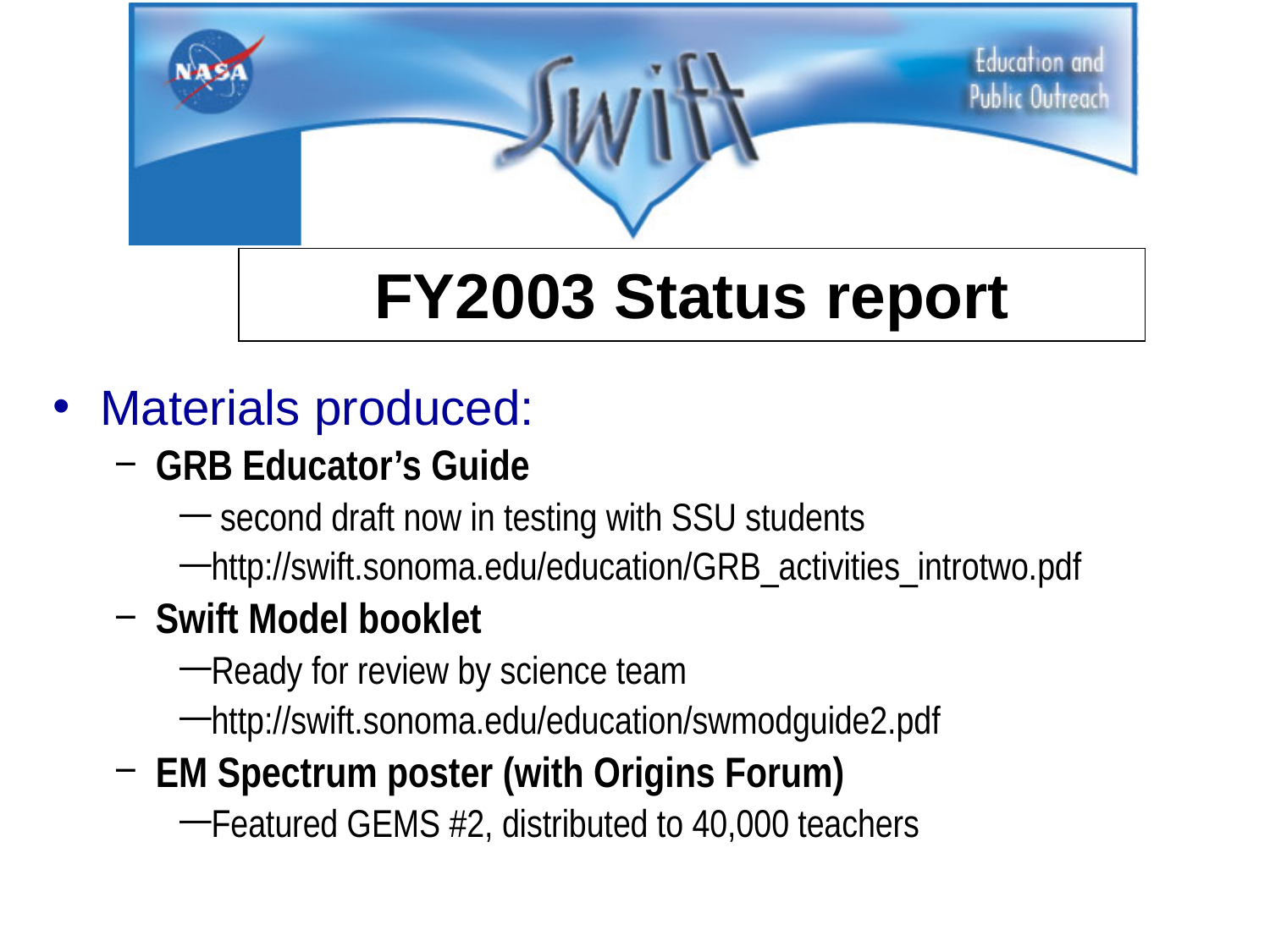

FY2003 Status report
Materials produced:
GRB Educator’s Guide
 second draft now in testing with SSU students
http://swift.sonoma.edu/education/GRB_activities_introtwo.pdf
Swift Model booklet
Ready for review by science team
http://swift.sonoma.edu/education/swmodguide2.pdf
EM Spectrum poster (with Origins Forum)
Featured GEMS #2, distributed to 40,000 teachers